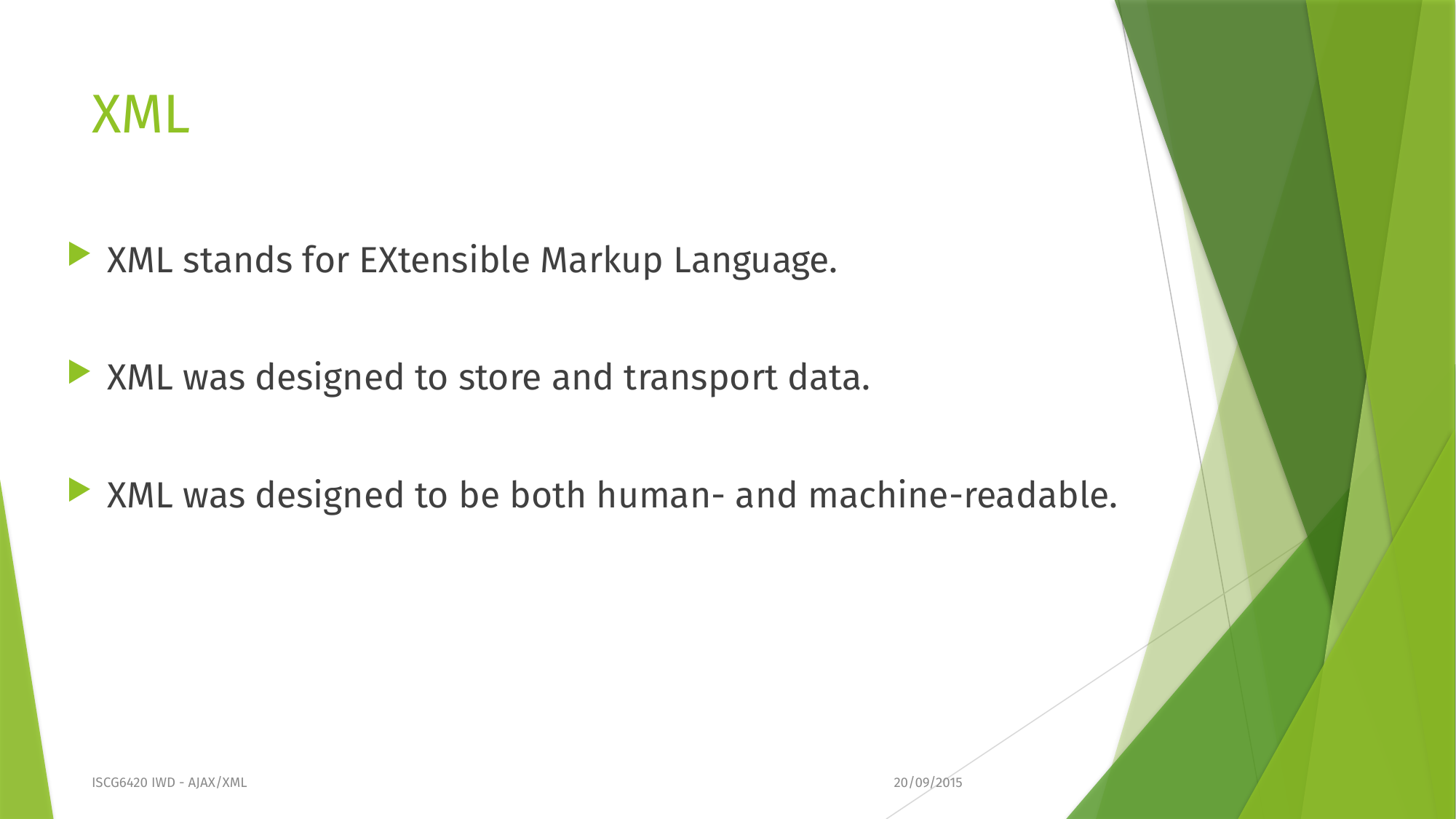

# XML
XML stands for EXtensible Markup Language.

XML was designed to store and transport data.

XML was designed to be both human- and machine-readable.
20/09/2015
ISCG6420 IWD - AJAX/XML